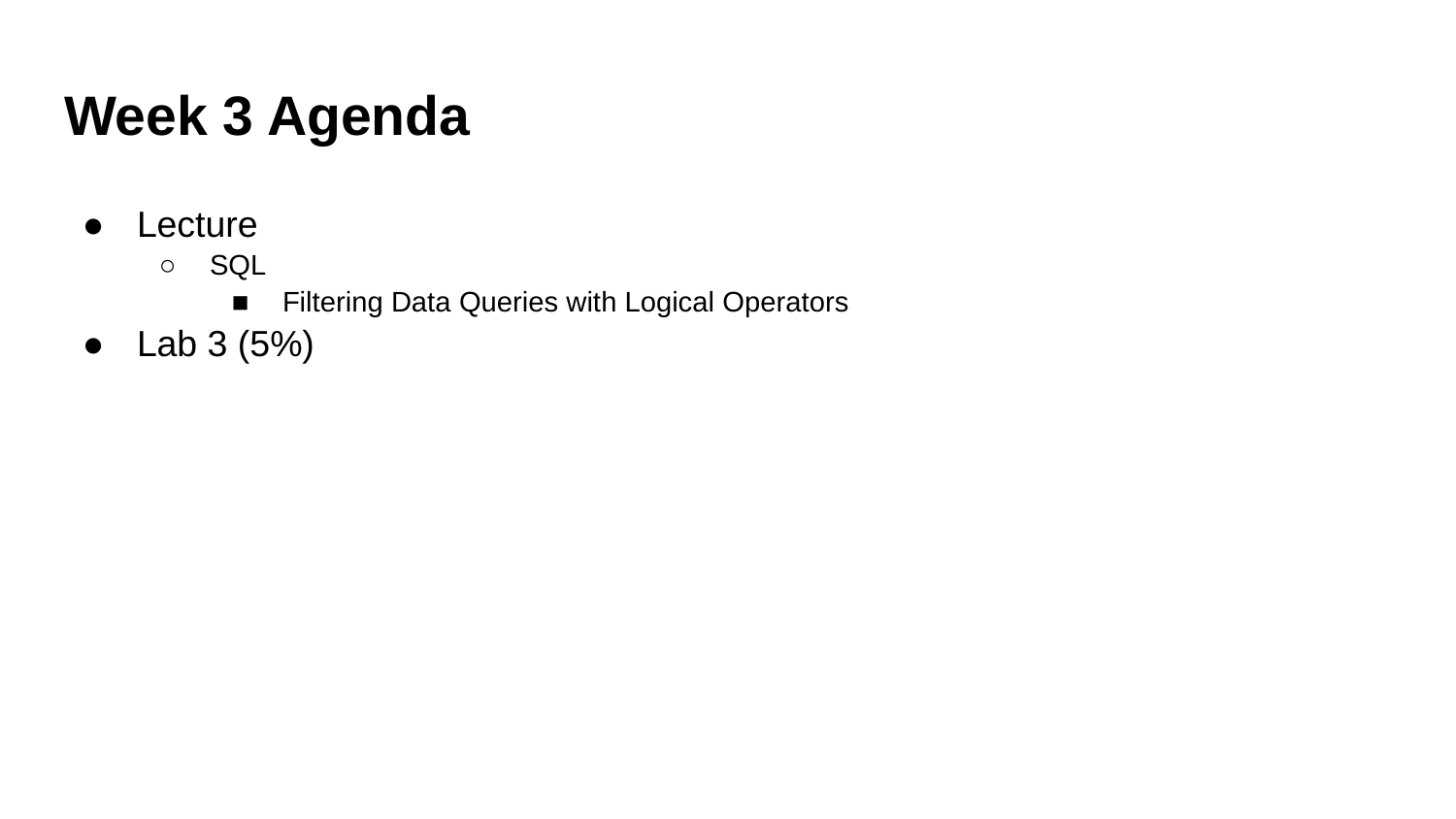

# Week 3 Agenda
Lecture
SQL
Filtering Data Queries with Logical Operators
Lab 3 (5%)